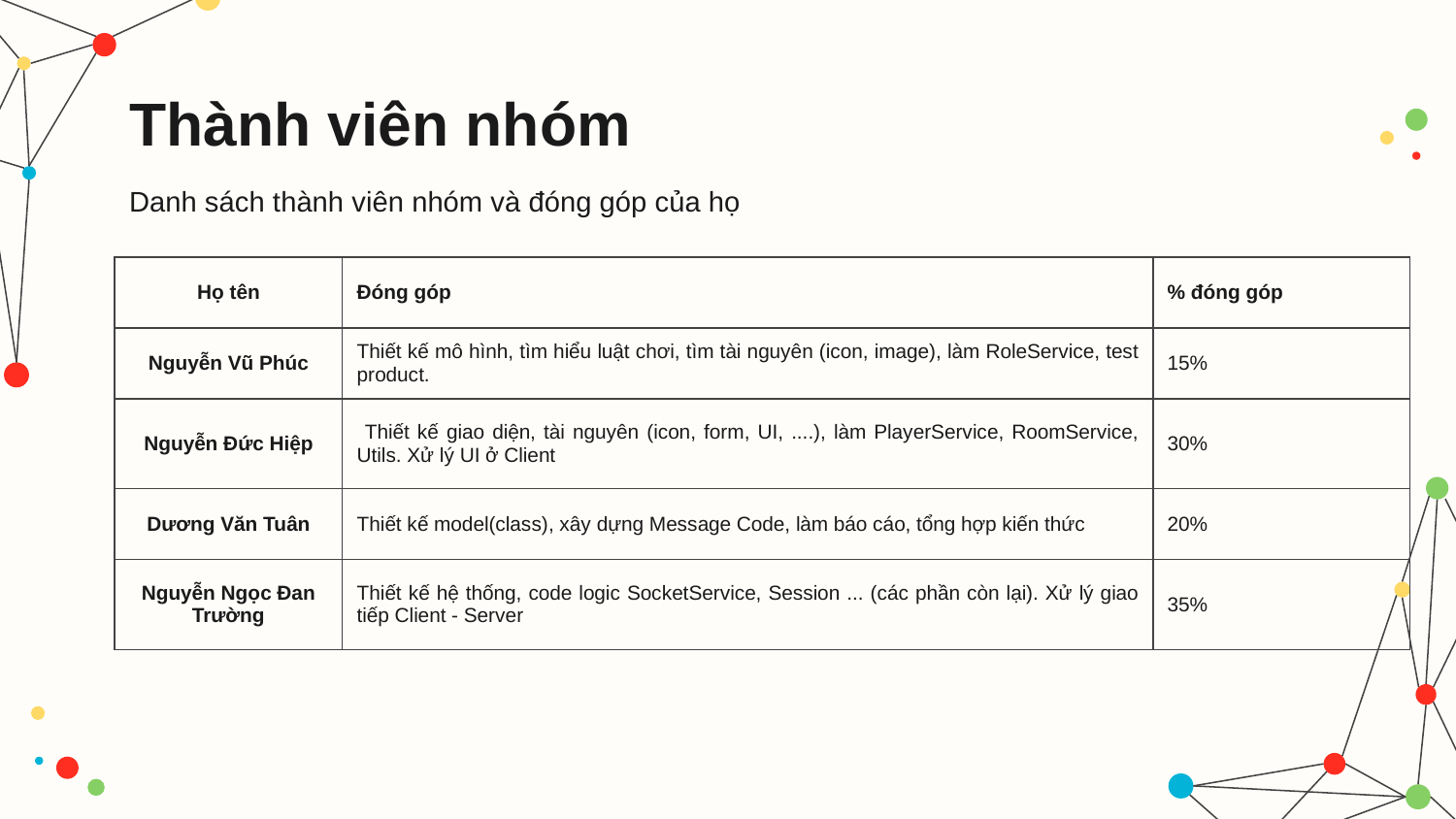

# Thành viên nhóm
Danh sách thành viên nhóm và đóng góp của họ
| Họ tên | Đóng góp | % đóng góp |
| --- | --- | --- |
| Nguyễn Vũ Phúc | Thiết kế mô hình, tìm hiểu luật chơi, tìm tài nguyên (icon, image), làm RoleService, test product. | 15% |
| Nguyễn Đức Hiệp | Thiết kế giao diện, tài nguyên (icon, form, UI, ....), làm PlayerService, RoomService, Utils. Xử lý UI ở Client | 30% |
| Dương Văn Tuân | Thiết kế model(class), xây dựng Message Code, làm báo cáo, tổng hợp kiến thức | 20% |
| Nguyễn Ngọc Đan Trường | Thiết kế hệ thống, code logic SocketService, Session ... (các phần còn lại). Xử lý giao tiếp Client - Server | 35% |